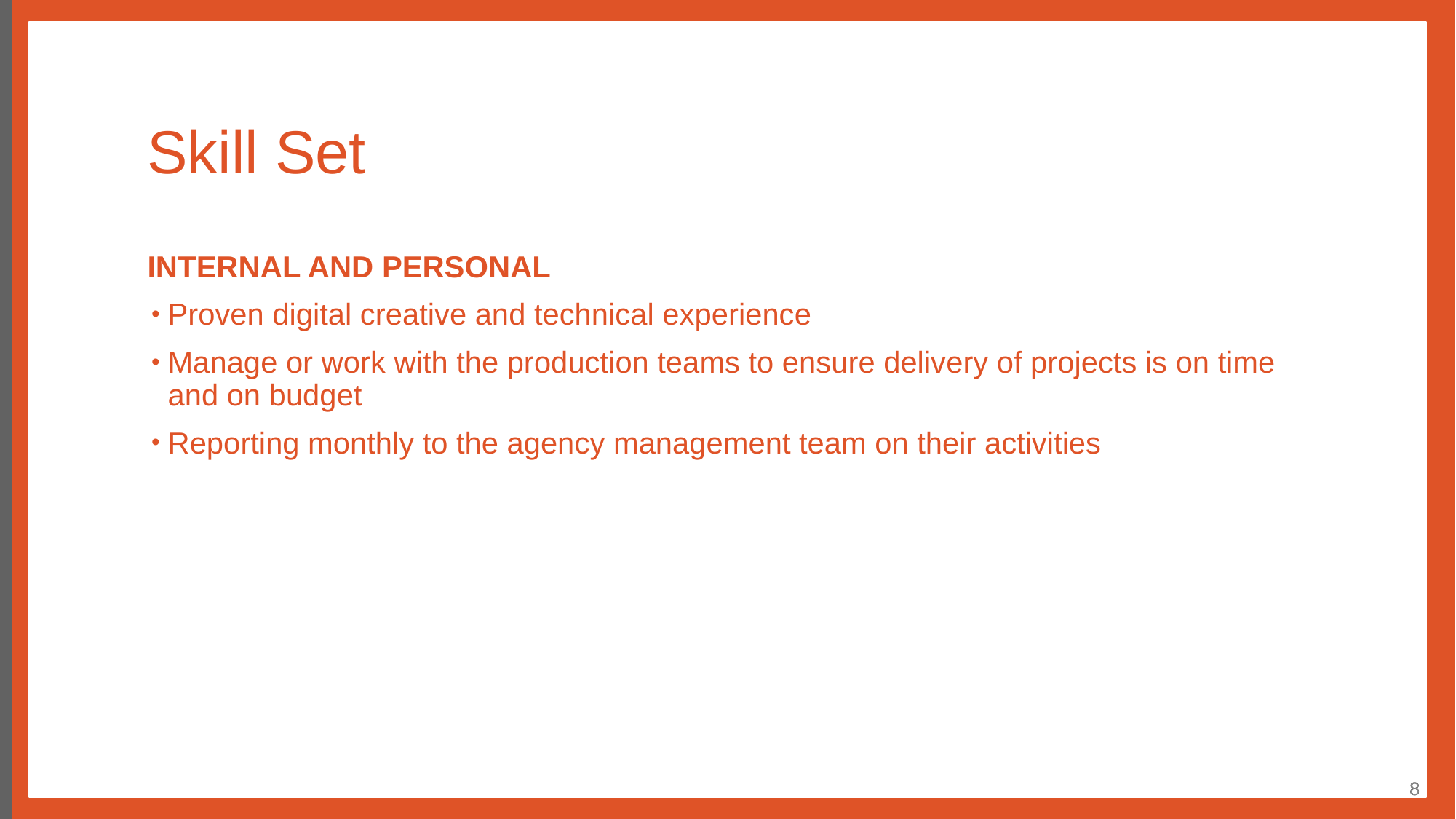

# Skill Set
INTERNAL AND PERSONAL
Proven digital creative and technical experience
Manage or work with the production teams to ensure delivery of projects is on time and on budget
Reporting monthly to the agency management team on their activities